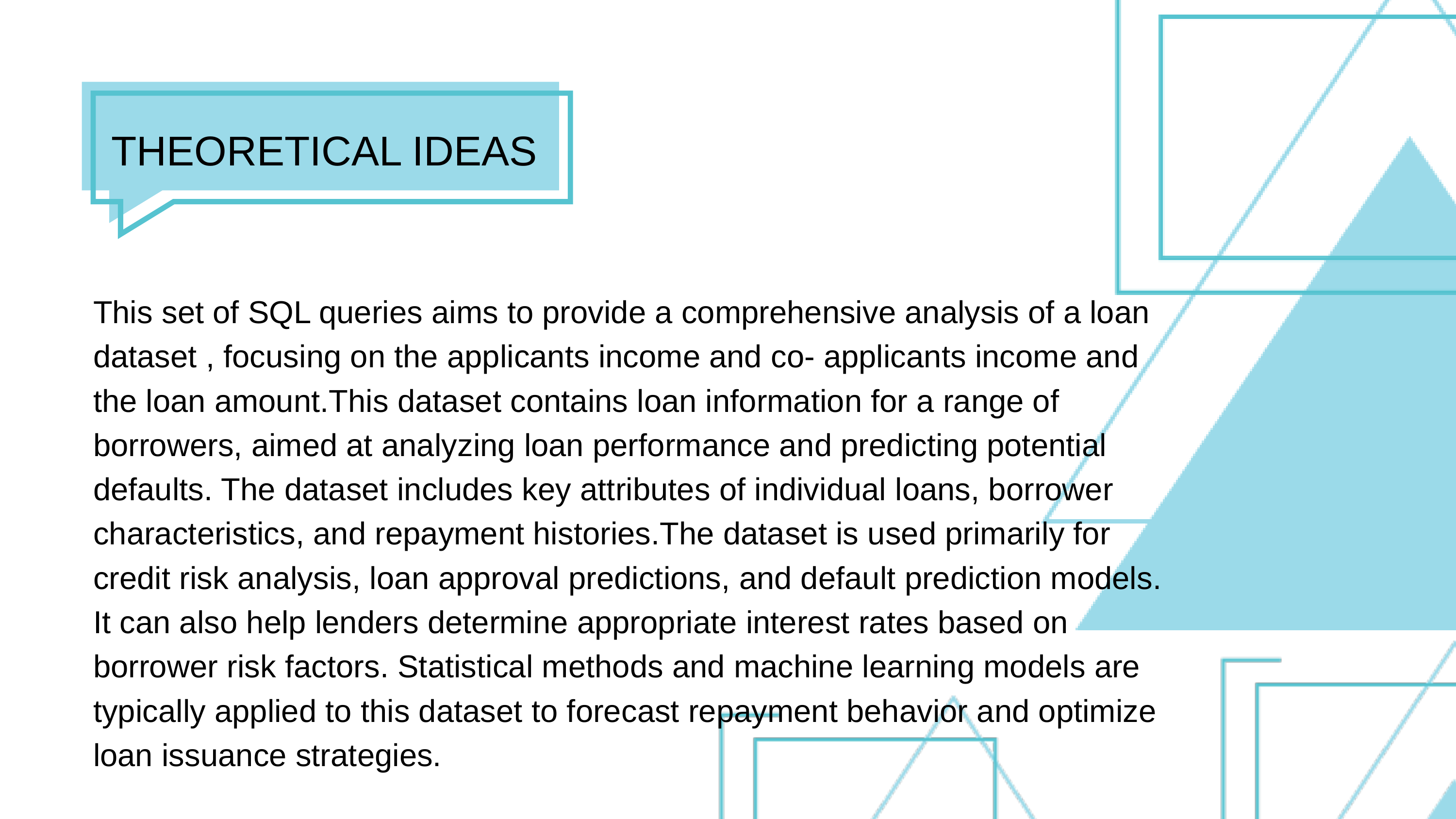

THEORETICAL IDEAS
This set of SQL queries aims to provide a comprehensive analysis of a loan dataset , focusing on the applicants income and co- applicants income and the loan amount.This dataset contains loan information for a range of borrowers, aimed at analyzing loan performance and predicting potential defaults. The dataset includes key attributes of individual loans, borrower characteristics, and repayment histories.The dataset is used primarily for credit risk analysis, loan approval predictions, and default prediction models. It can also help lenders determine appropriate interest rates based on borrower risk factors. Statistical methods and machine learning models are typically applied to this dataset to forecast repayment behavior and optimize loan issuance strategies.